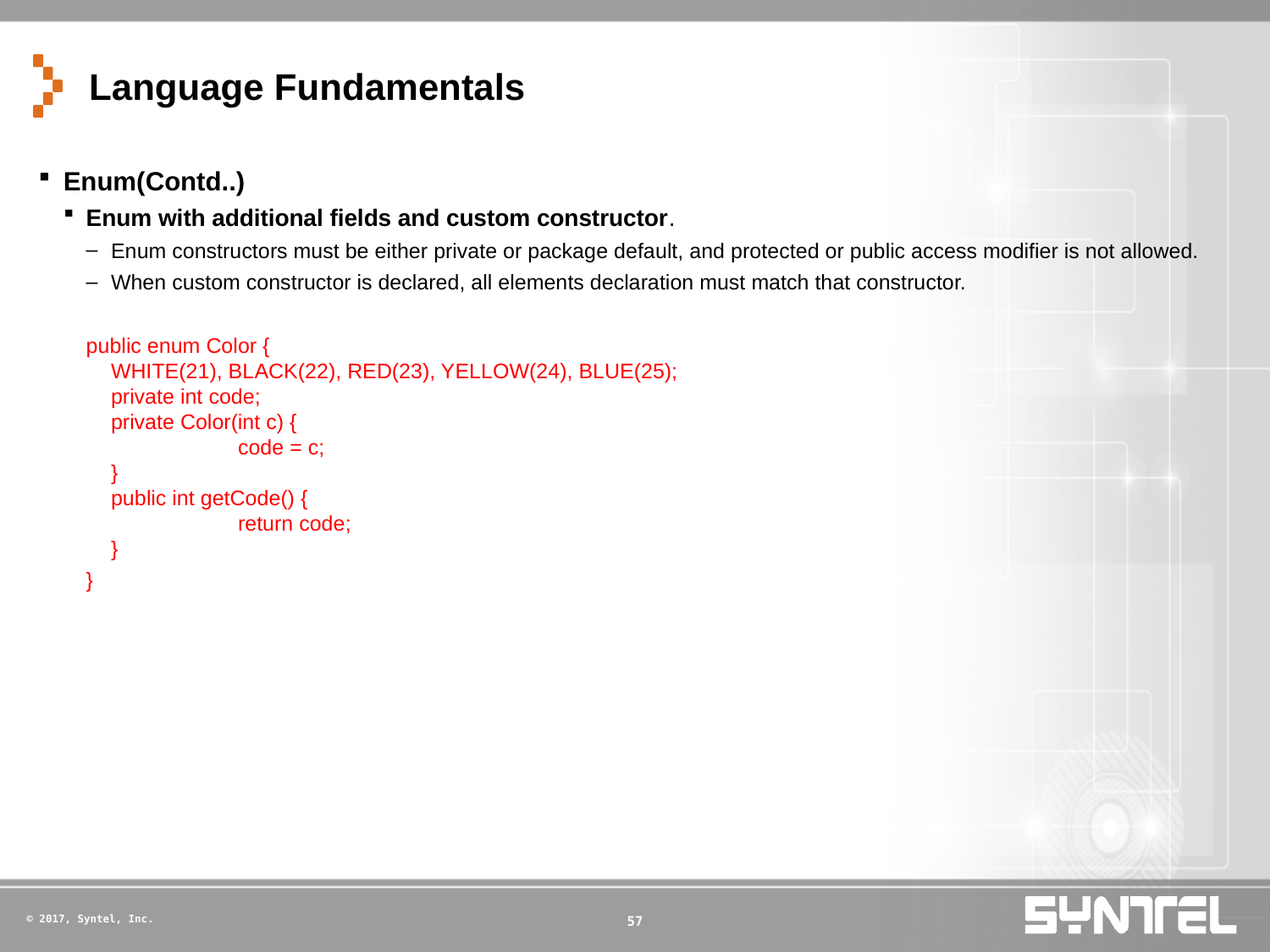

# Language Fundamentals
Enum(Contd..)
Enum with additional fields and custom constructor.
Enum constructors must be either private or package default, and protected or public access modifier is not allowed.
When custom constructor is declared, all elements declaration must match that constructor.

public enum Color {
WHITE(21), BLACK(22), RED(23), YELLOW(24), BLUE(25);
private int code;
private Color(int c) {
	code = c;
}
public int getCode() {
	return code;
}
}